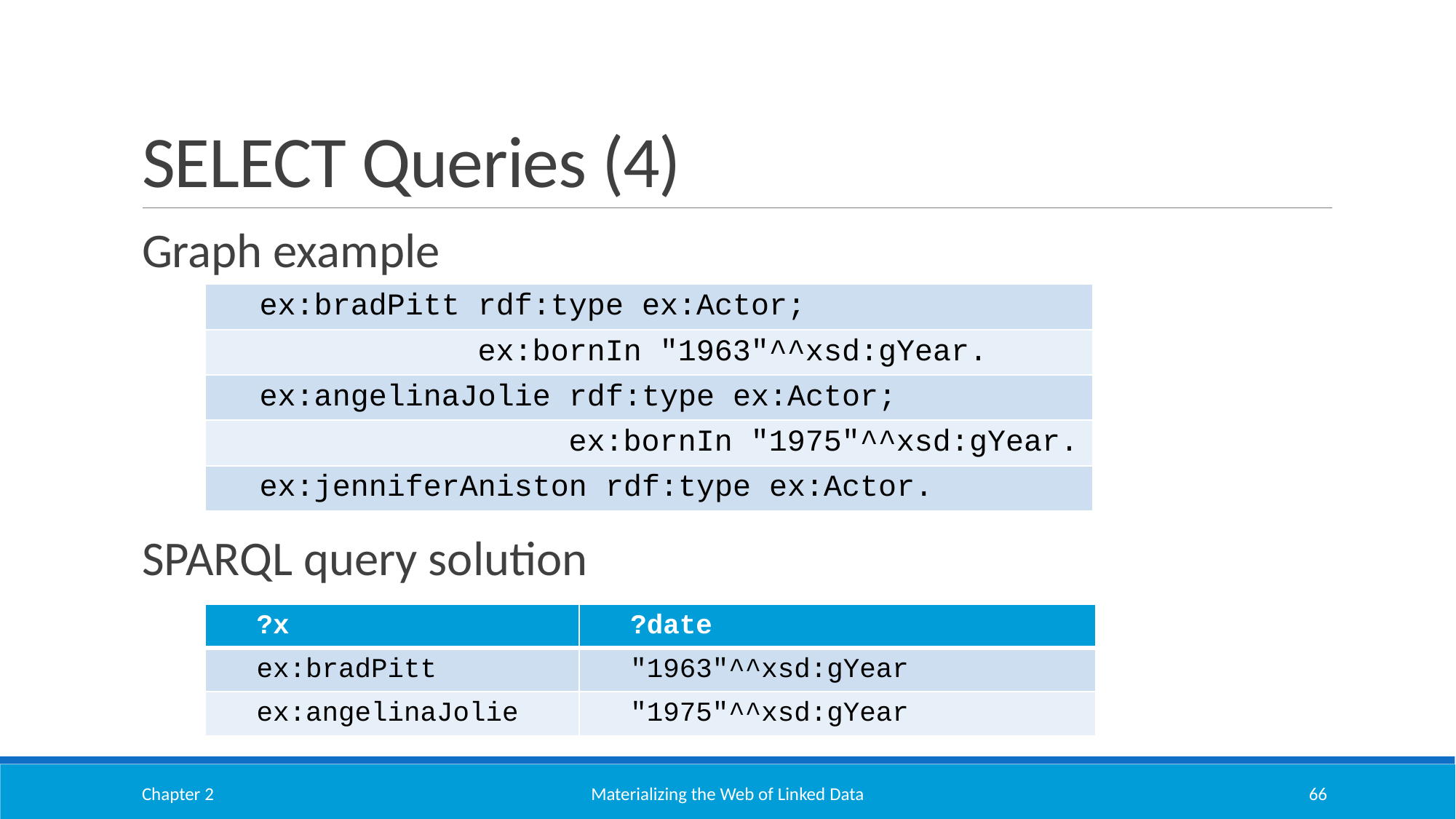

# SELECT Queries (4)
Graph example

SPARQL query solution

| ex:bradPitt rdf:type ex:Actor; |
| --- |
| ex:bornIn "1963"^^xsd:gYear. |
| ex:angelinaJolie rdf:type ex:Actor; |
| ex:bornIn "1975"^^xsd:gYear. |
| ex:jenniferAniston rdf:type ex:Actor. |
| ?x | ?date |
| --- | --- |
| ex:bradPitt | "1963"^^xsd:gYear |
| ex:angelinaJolie | "1975"^^xsd:gYear |
Chapter 2
Materializing the Web of Linked Data
66